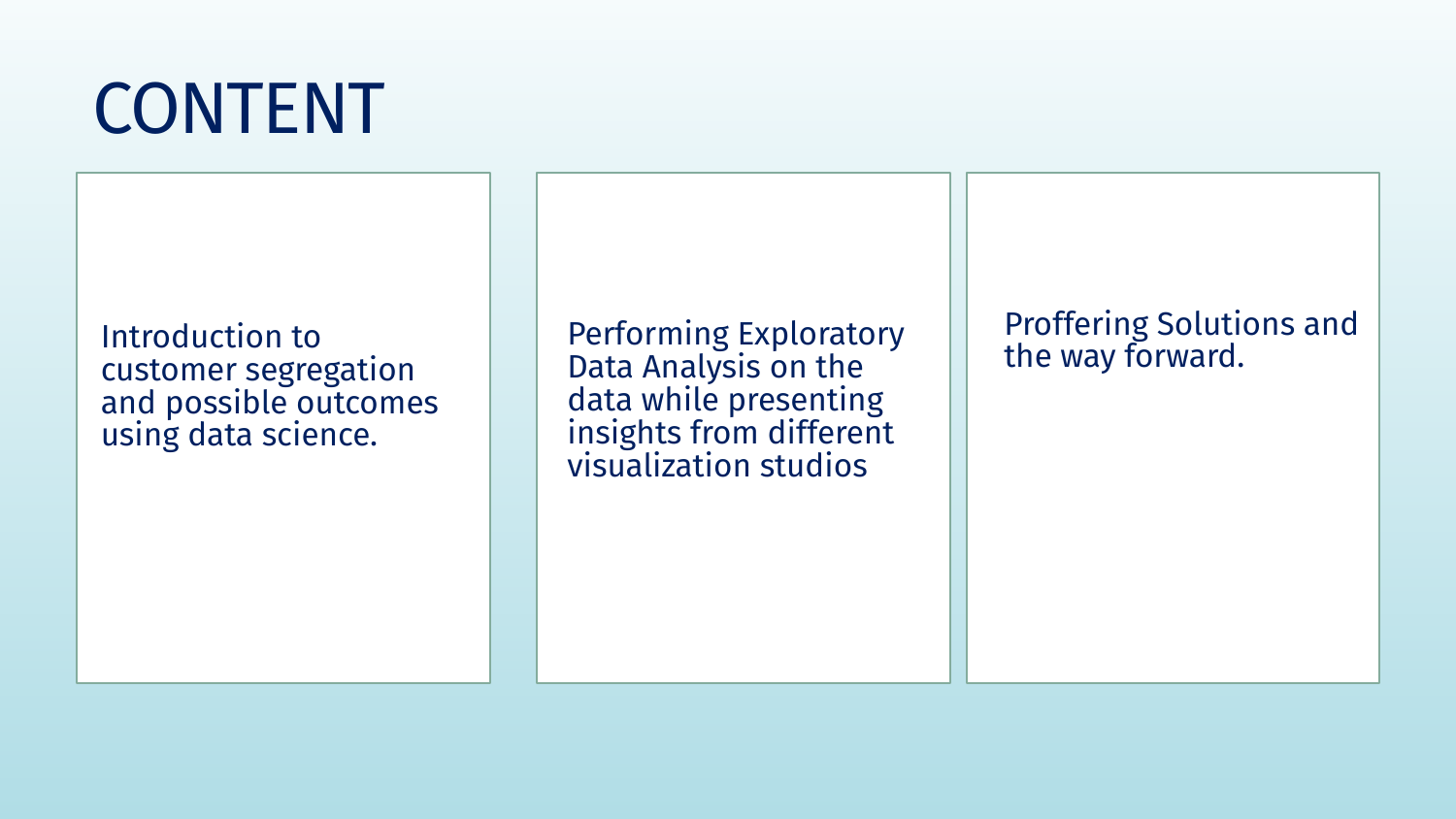

# CONTENT

Proffering Solutions and the way forward.
Performing Exploratory Data Analysis on the data while presenting insights from different visualization studios
Introduction to customer segregation and possible outcomes using data science.